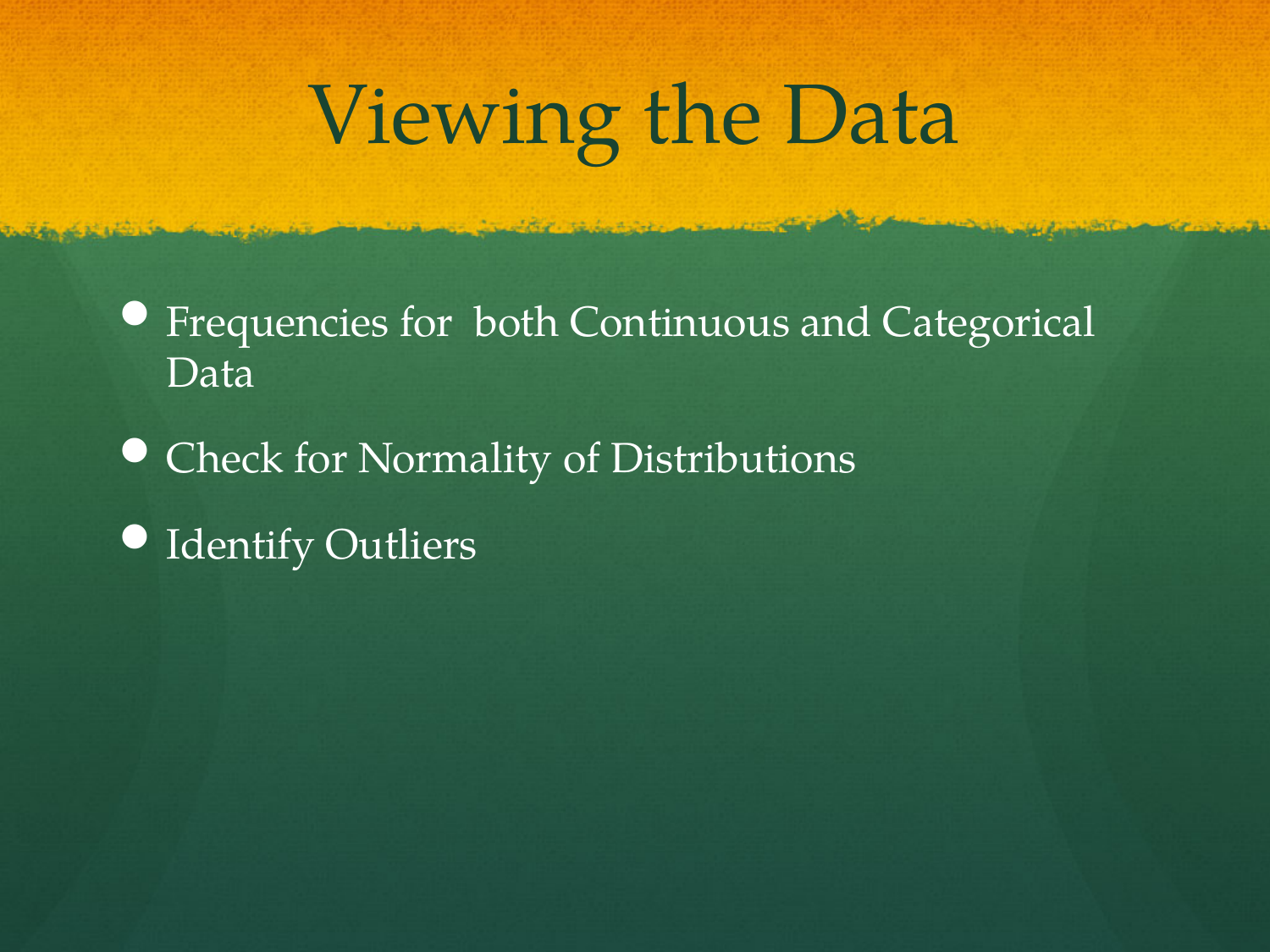

# Viewing the Data
Frequencies for  both Continuous and Categorical Data
Check for Normality of Distributions
Identify Outliers